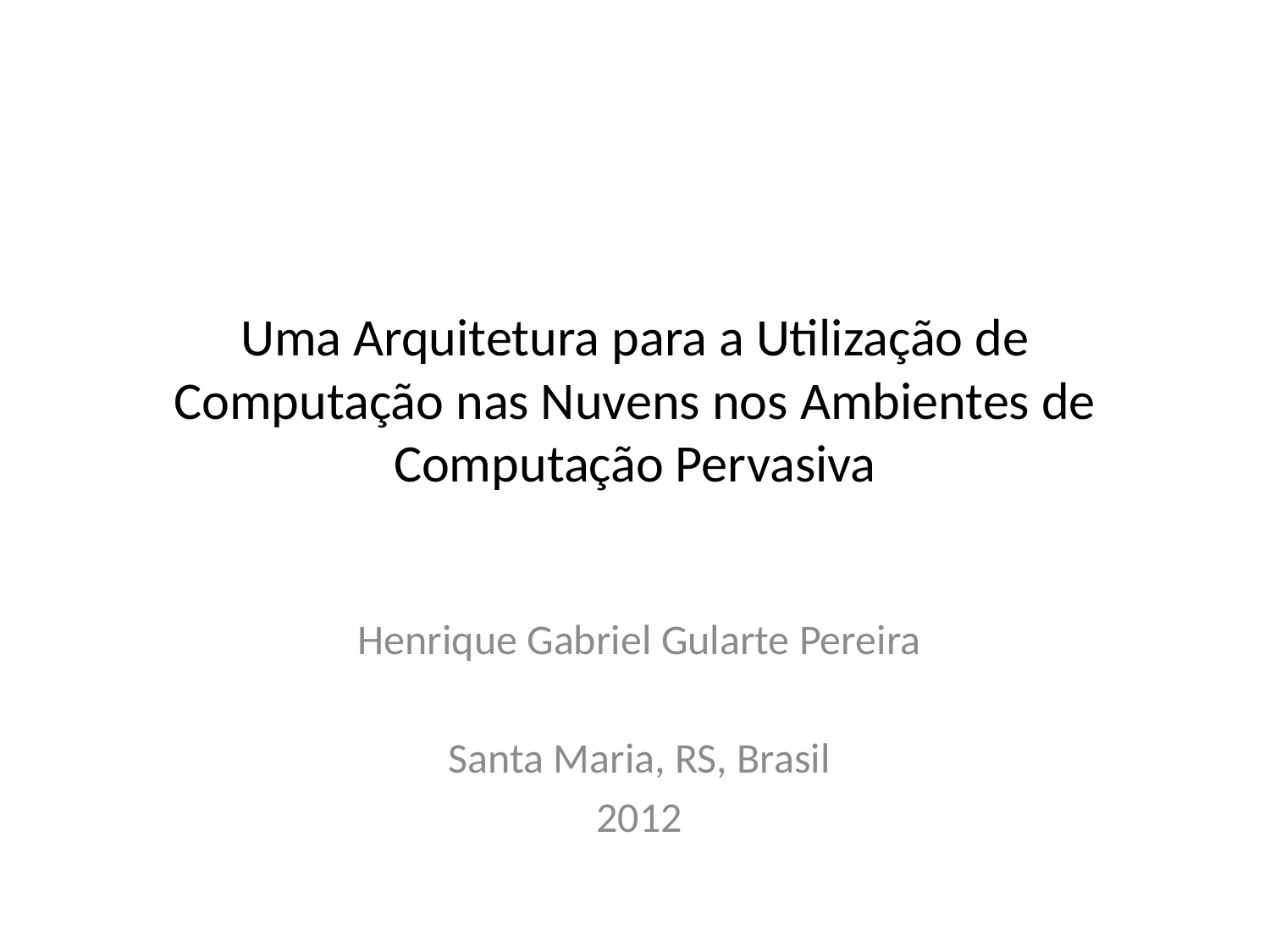

# Uma Arquitetura para a Utilização de Computação nas Nuvens nos Ambientes de Computação Pervasiva
Henrique Gabriel Gularte Pereira

Santa Maria, RS, Brasil
2012